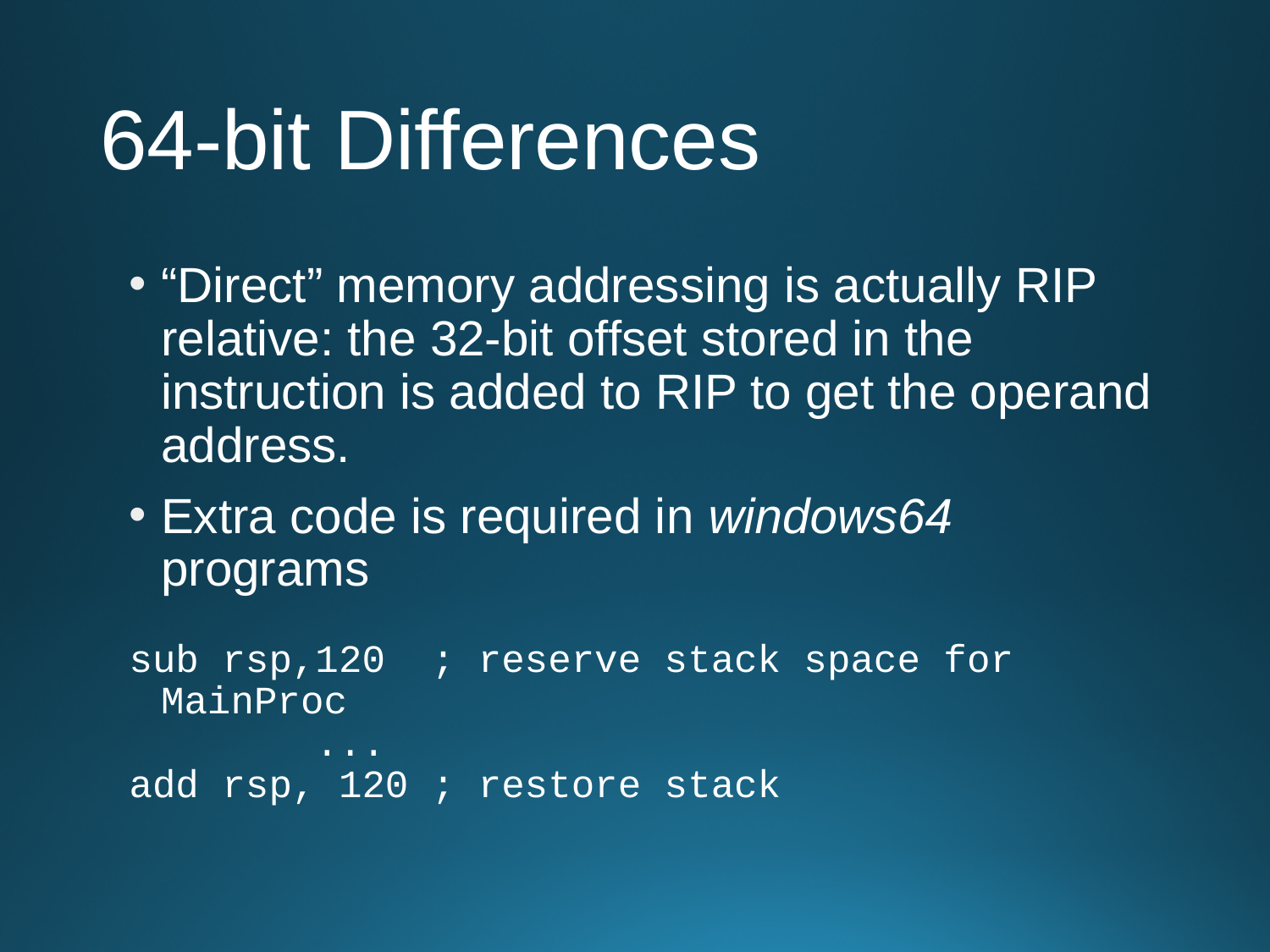

# 64-bit Differences
“Direct” memory addressing is actually RIP relative: the 32-bit offset stored in the instruction is added to RIP to get the operand address.
Extra code is required in windows64 programs

sub rsp,120  ; reserve stack space for MainProc
        ...
add rsp, 120 ; restore stack